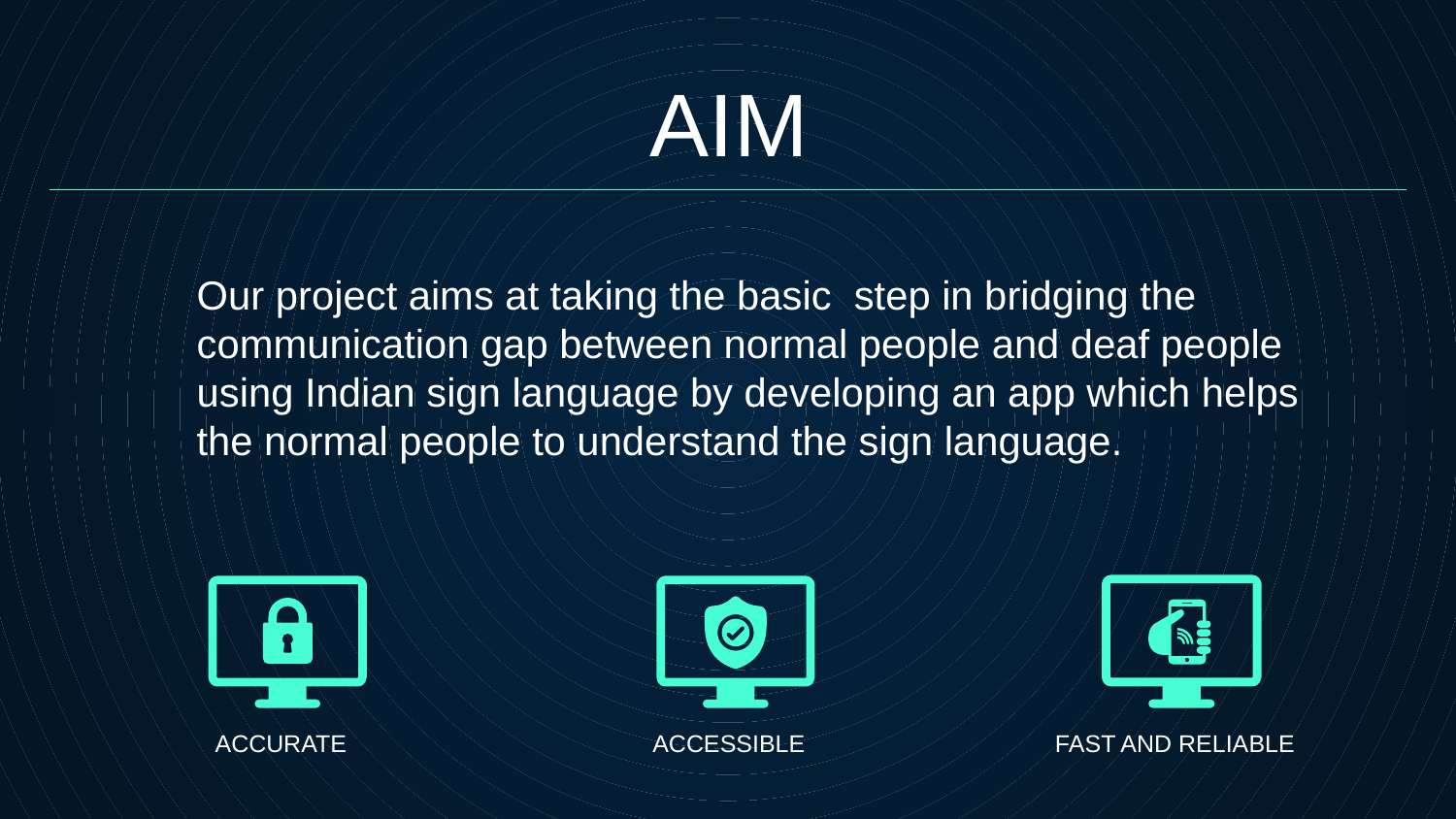

AIM
Our project aims at taking the basic  step in bridging the
communication gap between normal people and deaf people
using Indian sign language by developing an app which helps
the normal people to understand the sign language.

# ACCURATE
ACCESSIBLE
FAST AND RELIABLE